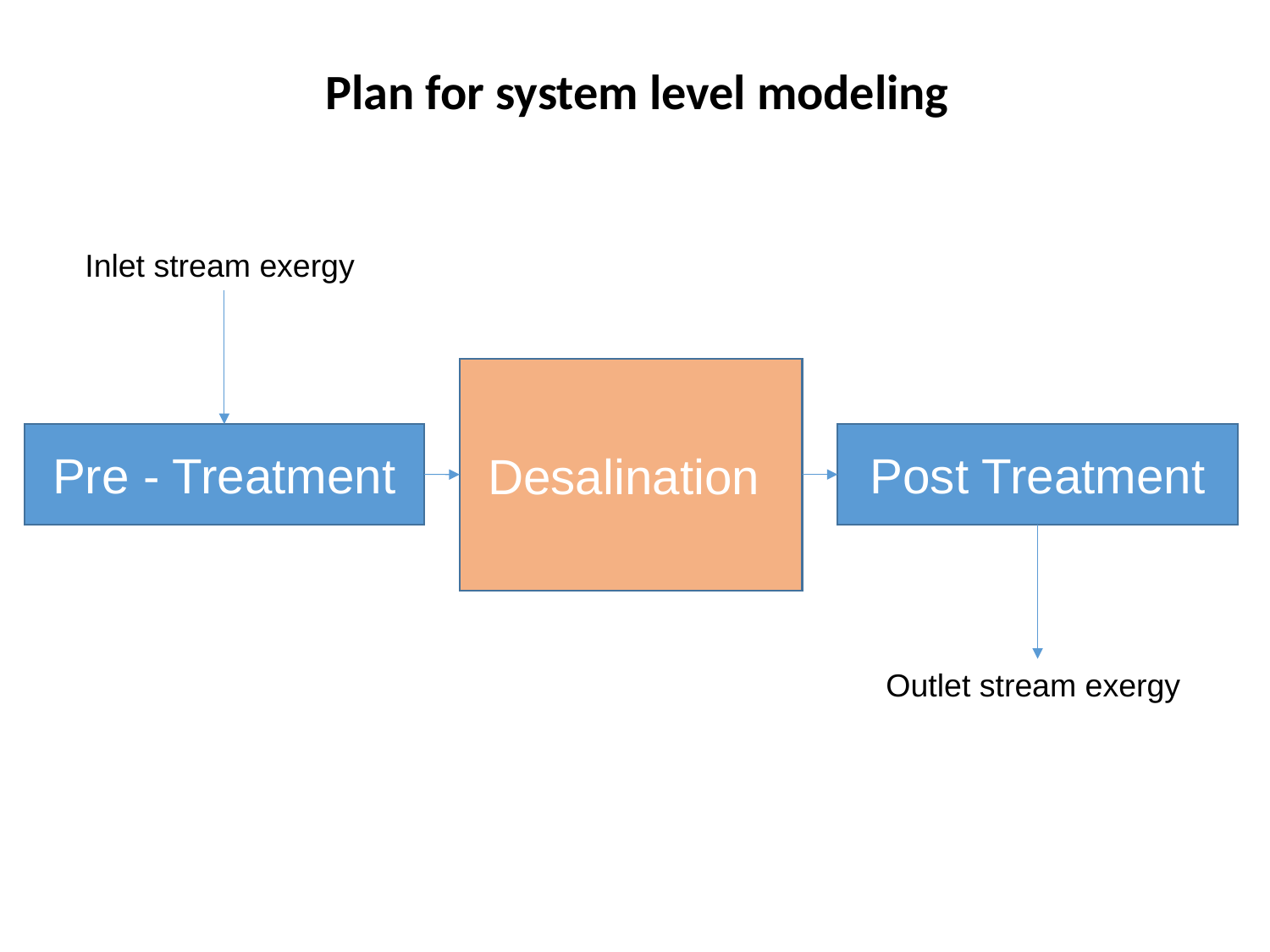

Plan for system level modeling
Inlet stream exergy
Desalination
Pre - Treatment
Post Treatment
Outlet stream exergy